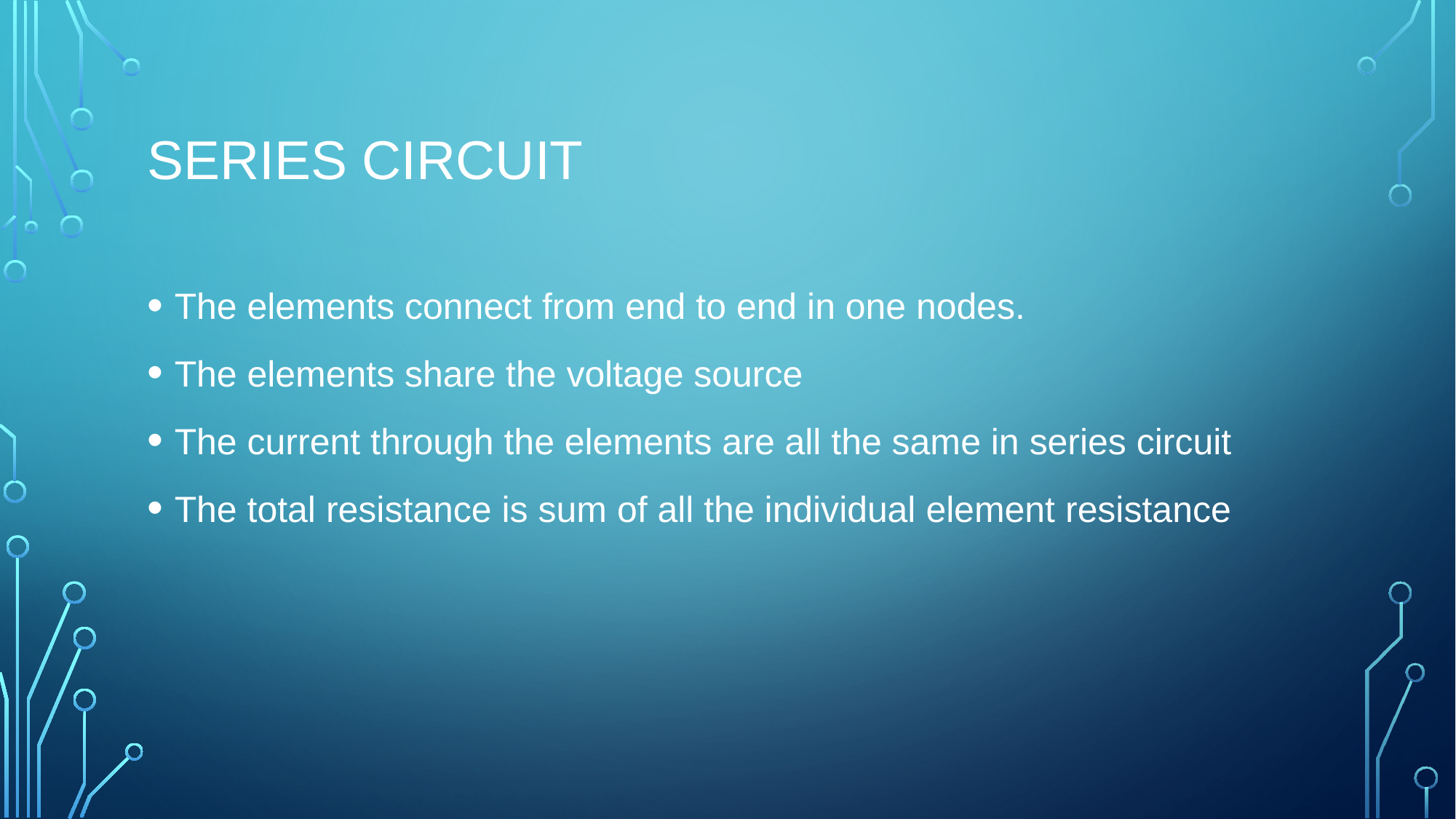

# Series circuit
The elements connect from end to end in one nodes.
The elements share the voltage source
The current through the elements are all the same in series circuit
The total resistance is sum of all the individual element resistance